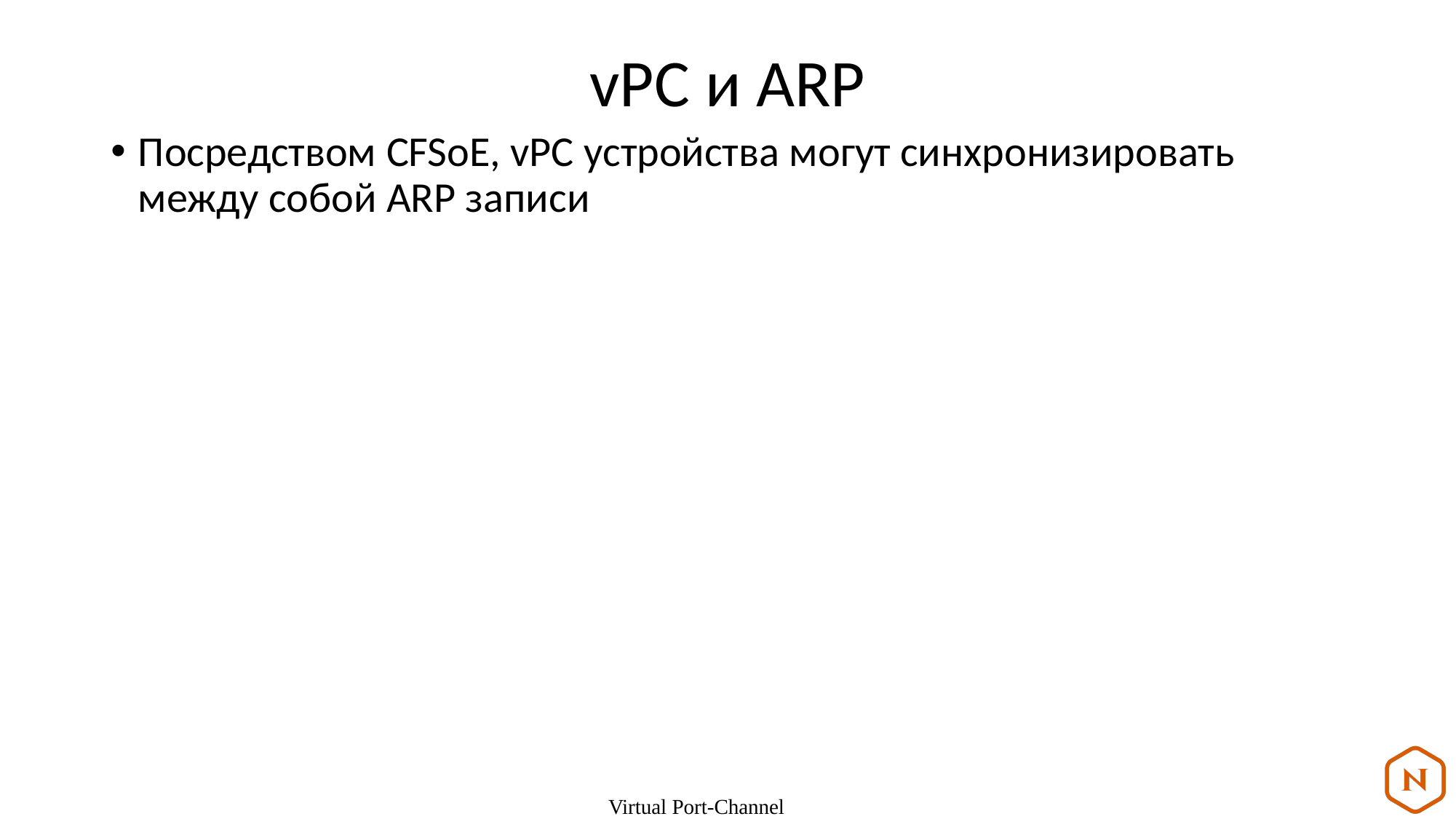

# vPC и ARP
Посредством CFSoE, vPC устройства могут синхронизировать между собой ARP записи
Virtual Port-Channel